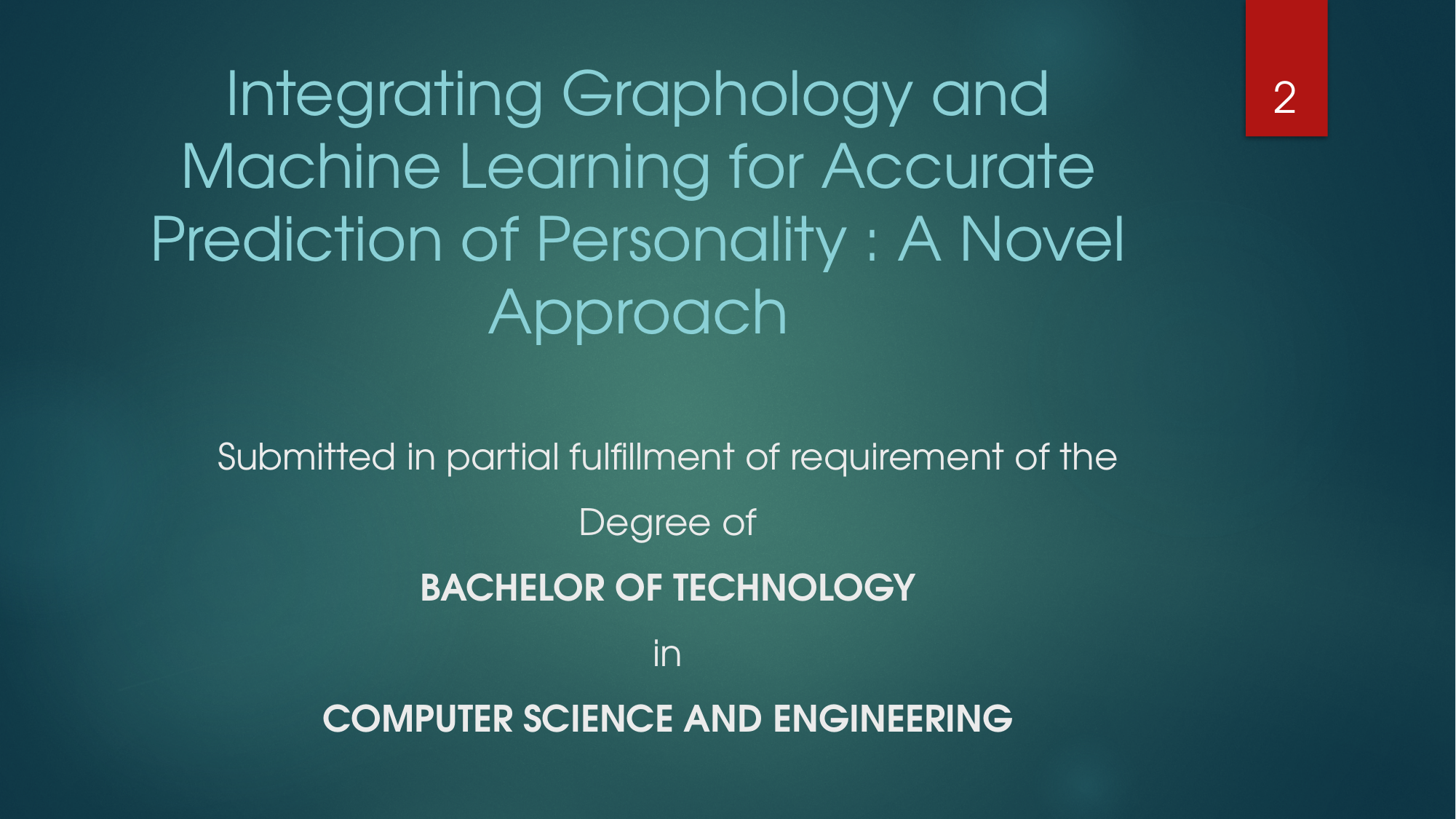

2
Integrating Graphology and Machine Learning for Accurate Prediction of Personality : A Novel Approach
Submitted in partial fulfillment of requirement of the
Degree of
BACHELOR OF TECHNOLOGY
in
COMPUTER SCIENCE AND ENGINEERING